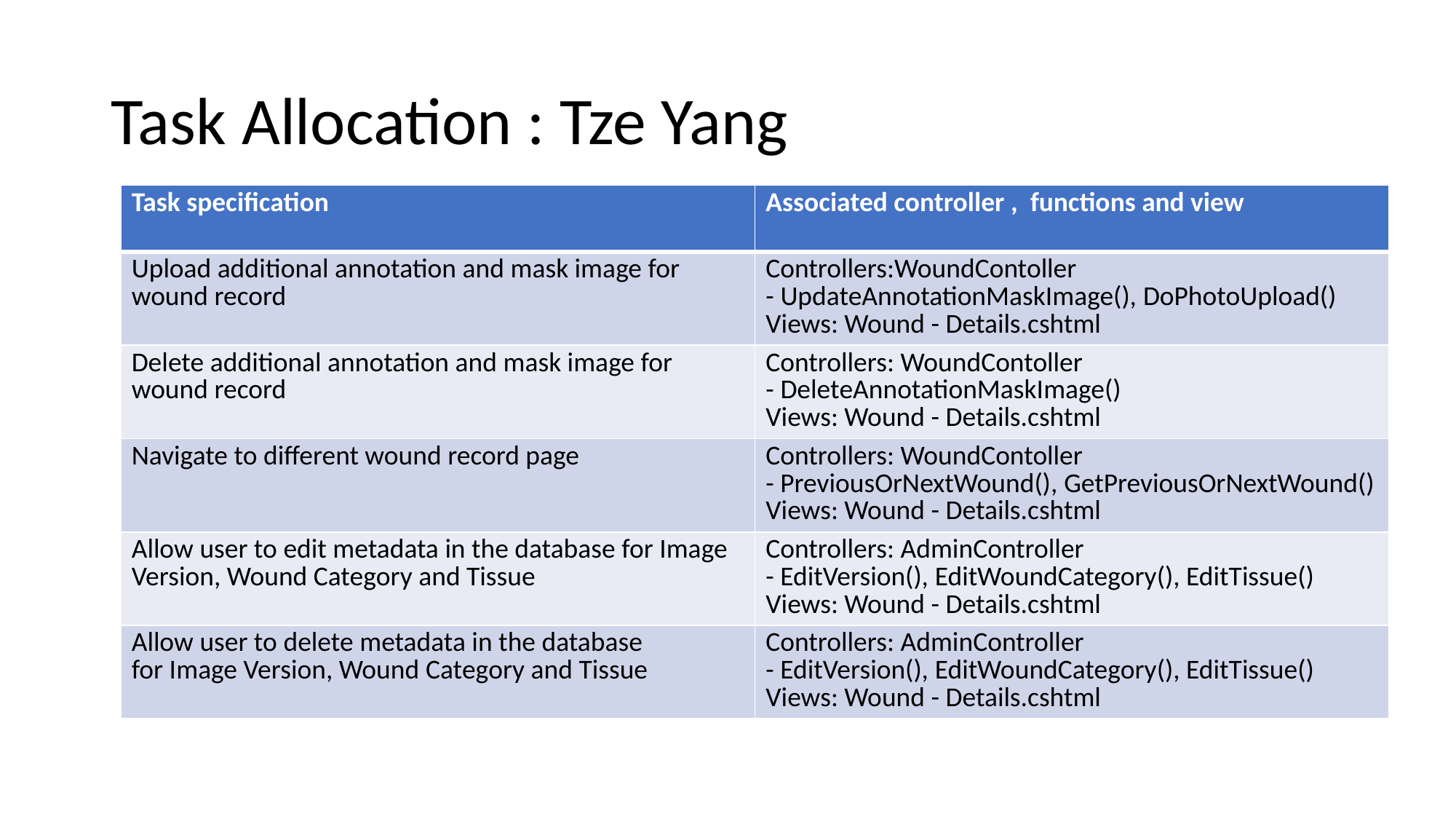

# Task Allocation : Tze Yang
| Task specification | Associated controller ,  functions and view |
| --- | --- |
| Upload additional annotation and mask image for wound record | Controllers:WoundContoller - UpdateAnnotationMaskImage(), DoPhotoUpload() Views: Wound - Details.cshtml |
| Delete additional annotation and mask image for wound record | Controllers: WoundContoller - DeleteAnnotationMaskImage() Views: Wound - Details.cshtml |
| Navigate to different wound record page | Controllers: WoundContoller - PreviousOrNextWound(), GetPreviousOrNextWound() Views: Wound - Details.cshtml |
| Allow user to edit metadata in the database for Image Version, Wound Category and Tissue | Controllers: AdminController - EditVersion(), EditWoundCategory(), EditTissue() Views: Wound - Details.cshtml |
| Allow user to delete metadata in the database for Image Version, Wound Category and Tissue | Controllers: AdminController - EditVersion(), EditWoundCategory(), EditTissue() Views: Wound - Details.cshtml |